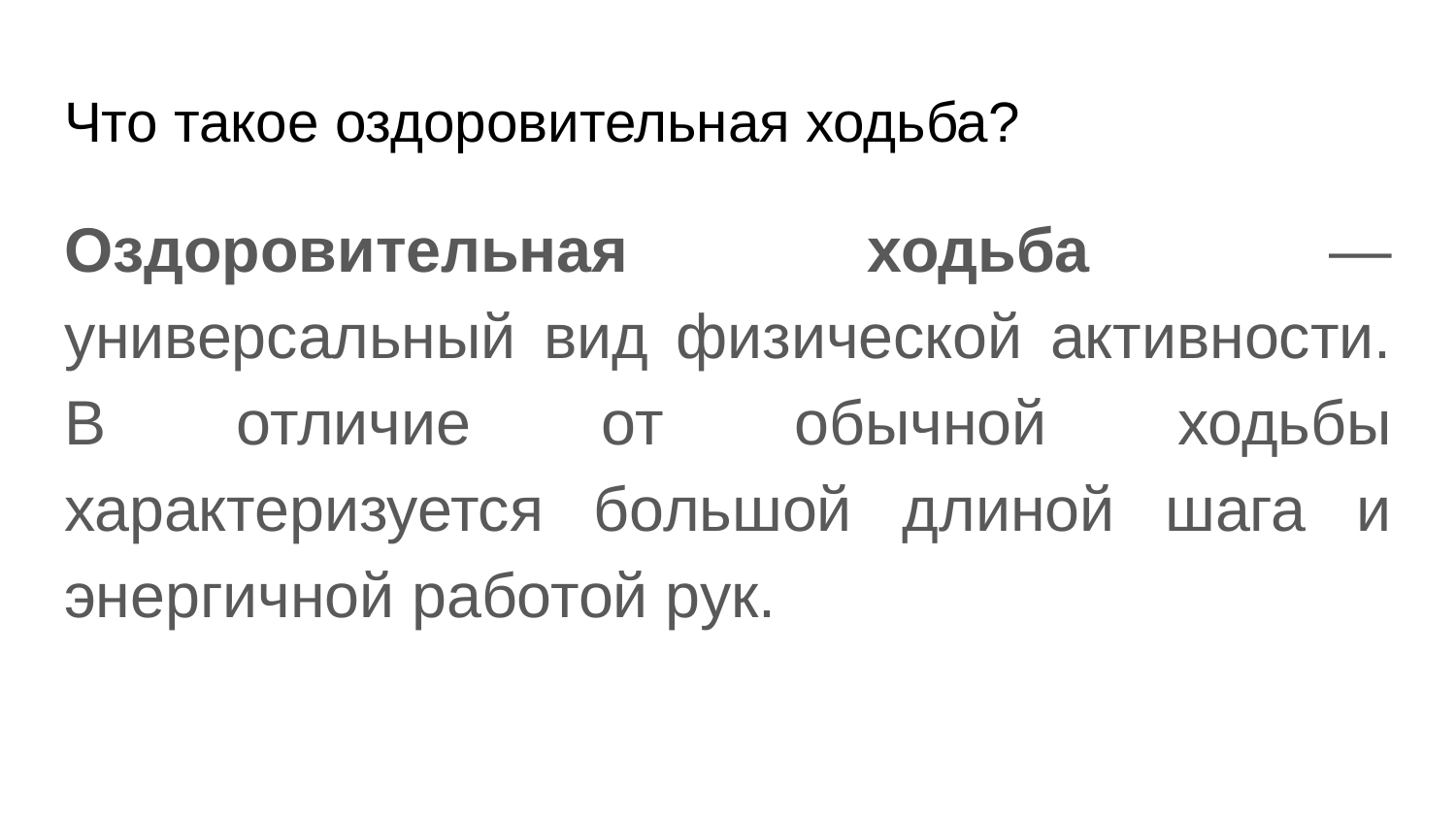

# Что такое оздоровительная ходьба?
Оздоровительная ходьба — универсальный вид физической активности. В отличие от обычной ходьбы характеризуется большой длиной шага и энергичной работой рук.